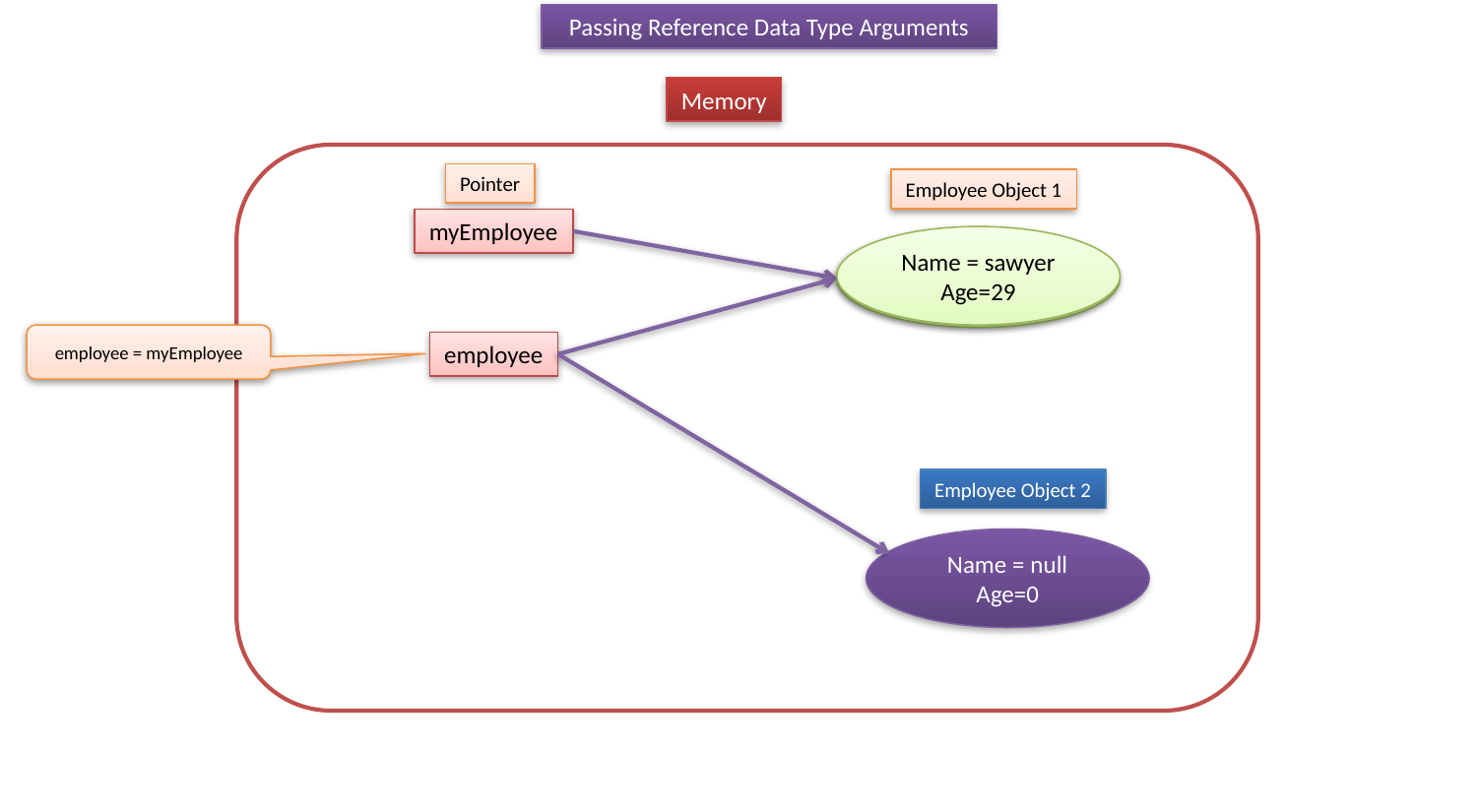

Passing Reference Data Type Arguments

Memory

Pointer
Employee Object 1
myEmployee
Name = sawyer
Age=29
Name = null
Age=0
employee = myEmployee
employee
Employee Object 2
Name = null
Age=0